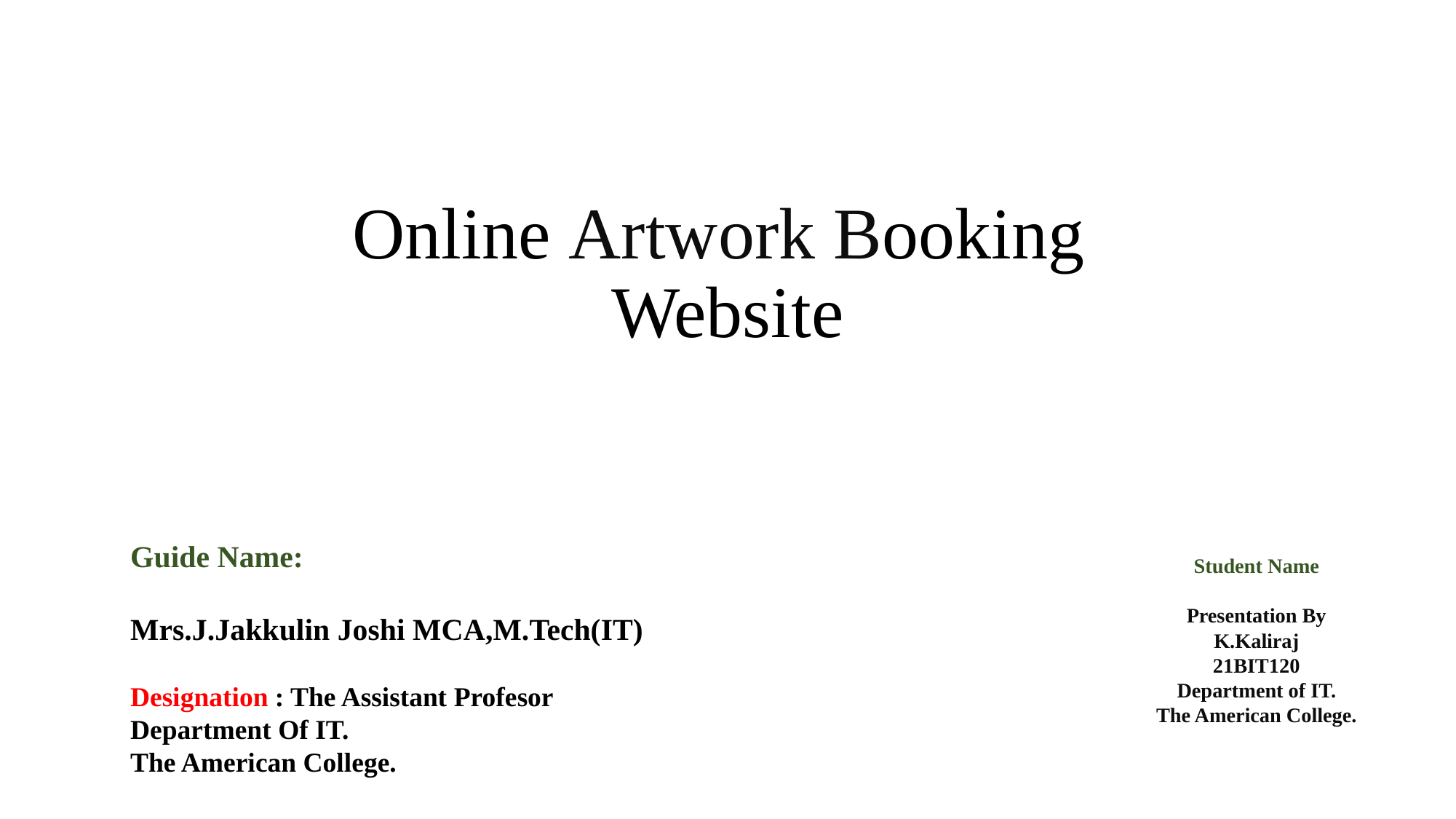

# Online Artwork Booking Website
Guide Name:

Mrs.J.Jakkulin Joshi MCA,M.Tech(IT)

Designation : The Assistant Profesor
Department Of IT.
The American College.

Student Name
Presentation By
K.Kaliraj
21BIT120
Department of IT.
The American College.